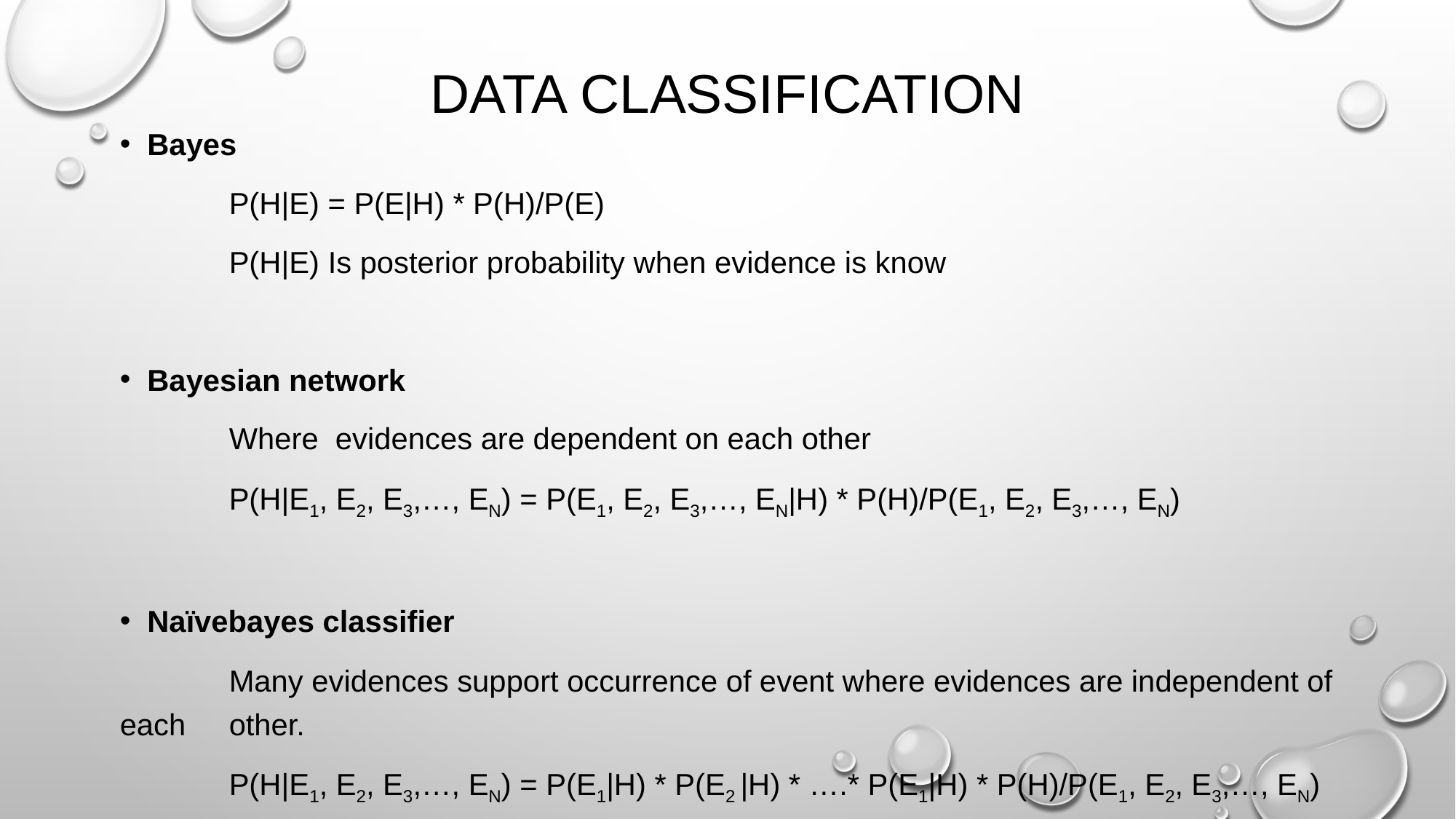

# Data classification
Bayes
	P(H|E) = P(E|H) * P(H)/P(E)
	P(H|E) Is posterior probability when evidence is know

Bayesian network
	Where  evidences are dependent on each other
	P(H|E1, E2, E3,…, En) = P(E1, E2, E3,…, En|H) * P(H)/P(E1, E2, E3,…, En)

Naïvebayes classifier
	Many evidences support occurrence of event where evidences are independent of each 	other.
	P(H|E1, E2, E3,…, En) = P(E1|H) * P(E2 |H) * ….* P(E1|H) * P(H)/P(E1, E2, E3,…, En)